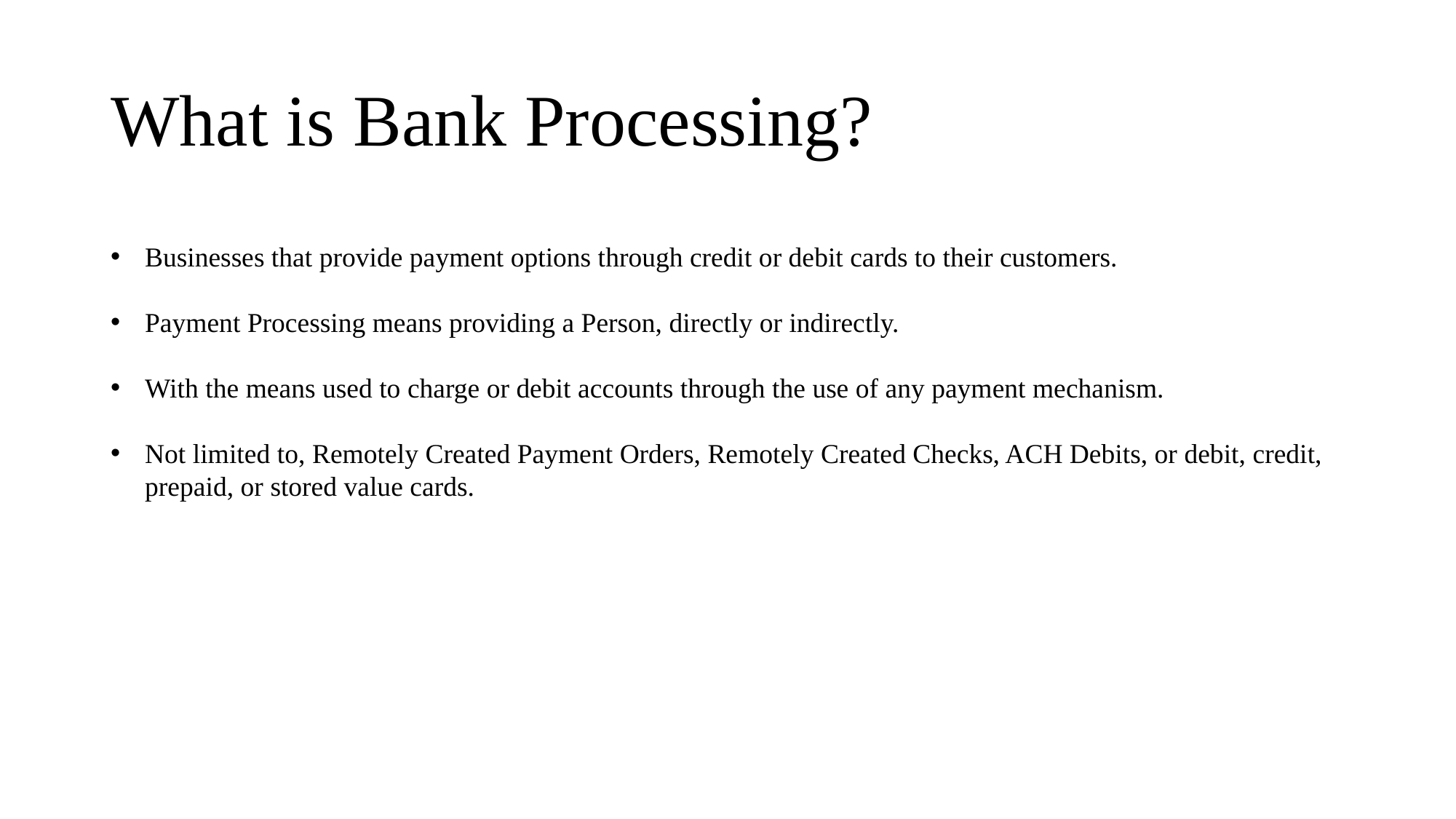

# What is Bank Processing?
Businesses that provide payment options through credit or debit cards to their customers.

Payment Processing means providing a Person, directly or indirectly.

With the means used to charge or debit accounts through the use of any payment mechanism.

Not limited to, Remotely Created Payment Orders, Remotely Created Checks, ACH Debits, or debit, credit, prepaid, or stored value cards.